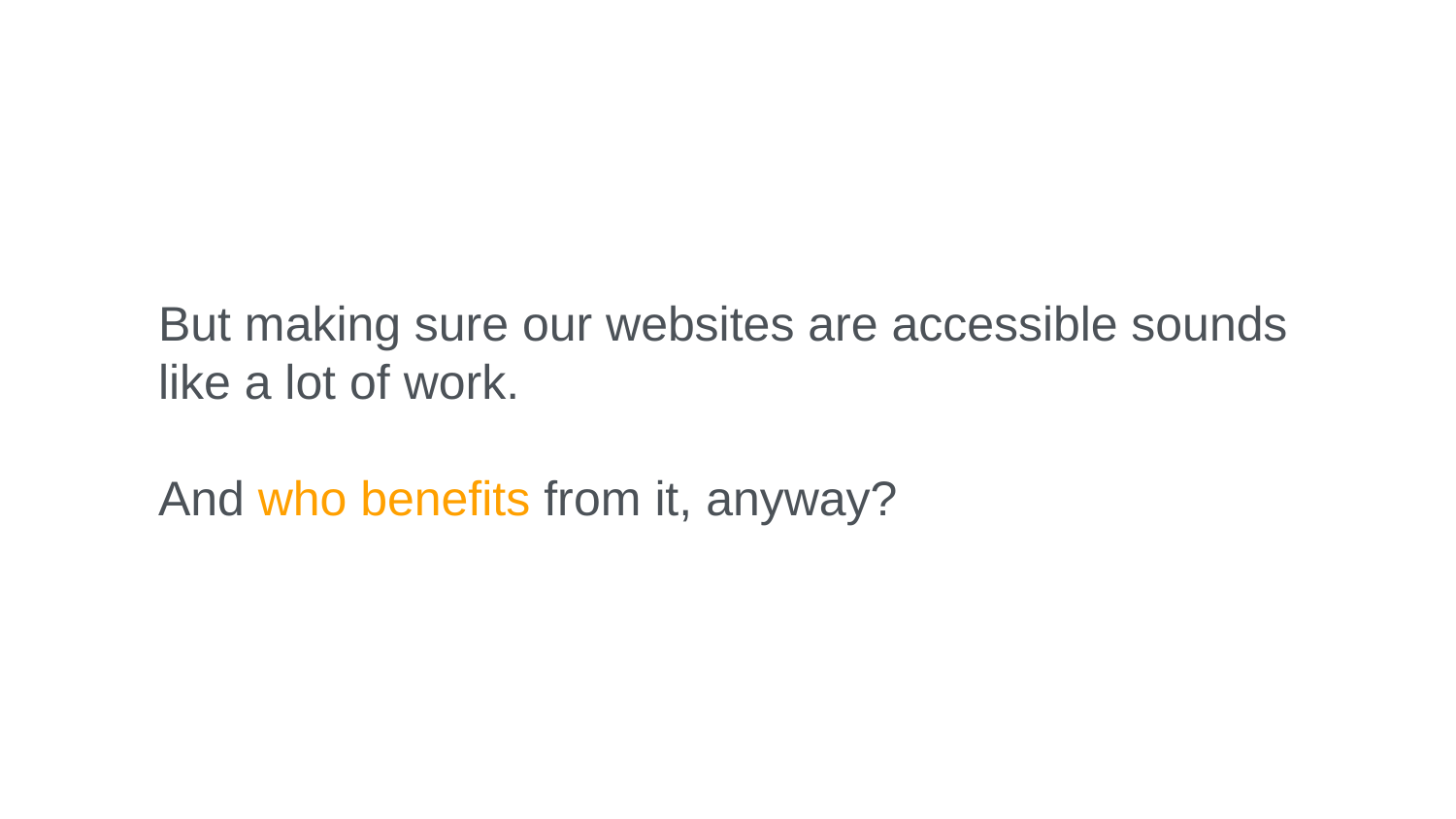

But making sure our websites are accessible sounds like a lot of work.

And who benefits from it, anyway?